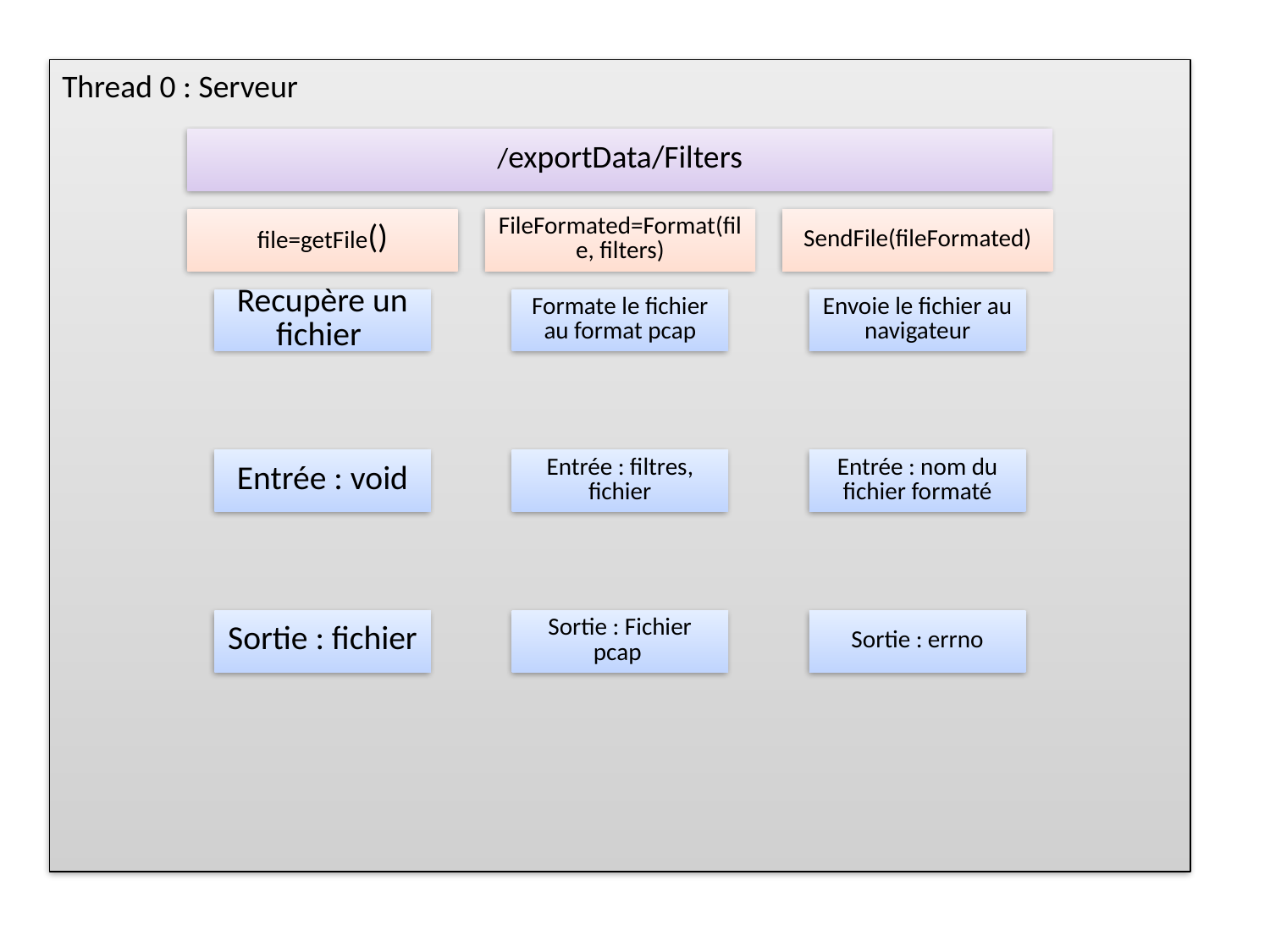

Thread 0 : Serveur

/exportData/Filters
file=getFile()
SendFile(fileFormated)
FileFormated=Format(file, filters)
Recupère un fichier
Entrée : void
Sortie : fichier
Formate le fichier au format pcap
Entrée : filtres, fichier
Sortie : Fichier pcap
Envoie le fichier au navigateur
Entrée : nom du fichier formaté
Sortie : errno